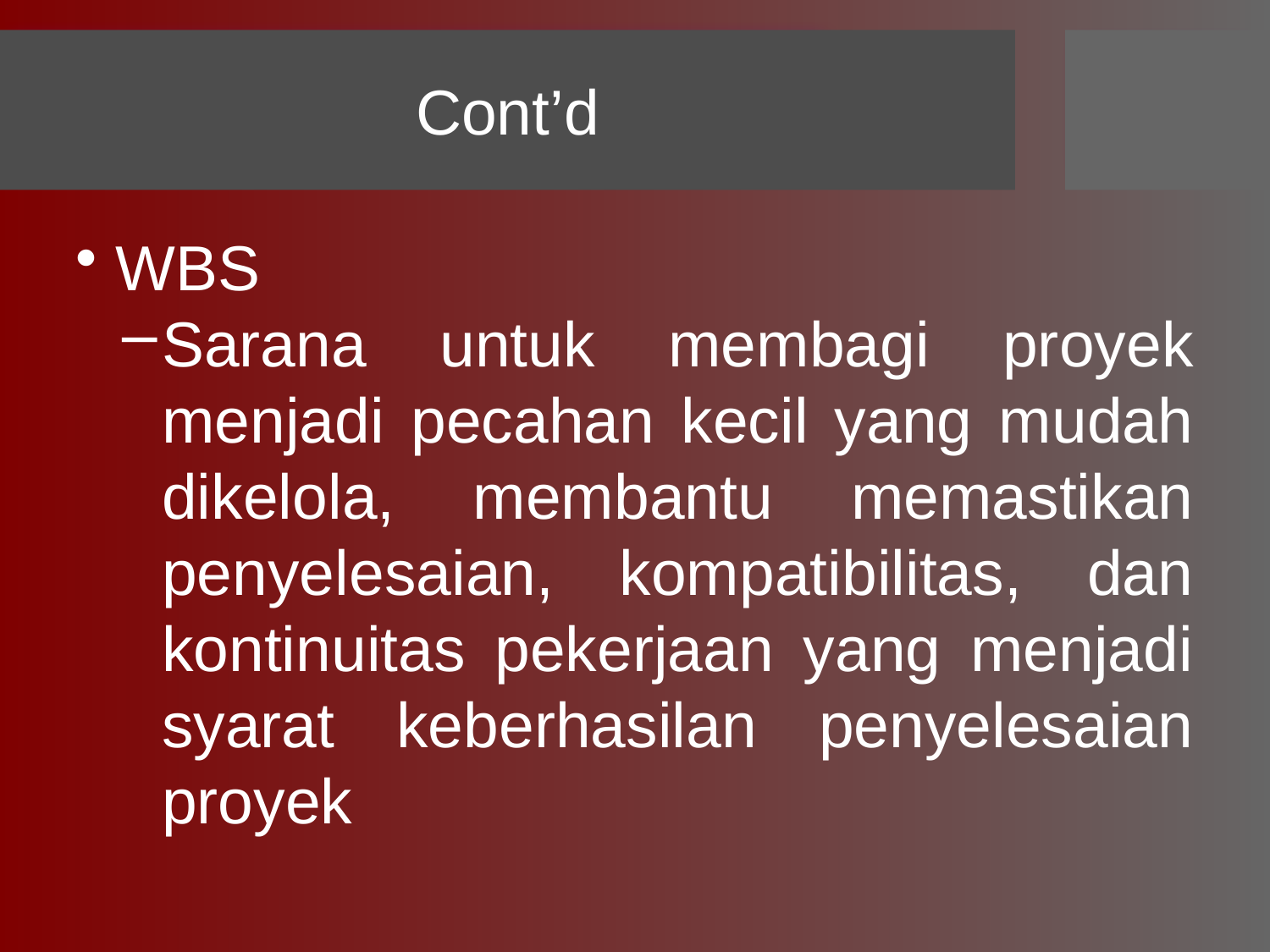

# Cont’d
WBS
Sarana untuk membagi proyek menjadi pecahan kecil yang mudah dikelola, membantu memastikan penyelesaian, kompatibilitas, dan kontinuitas pekerjaan yang menjadi syarat keberhasilan penyelesaian proyek